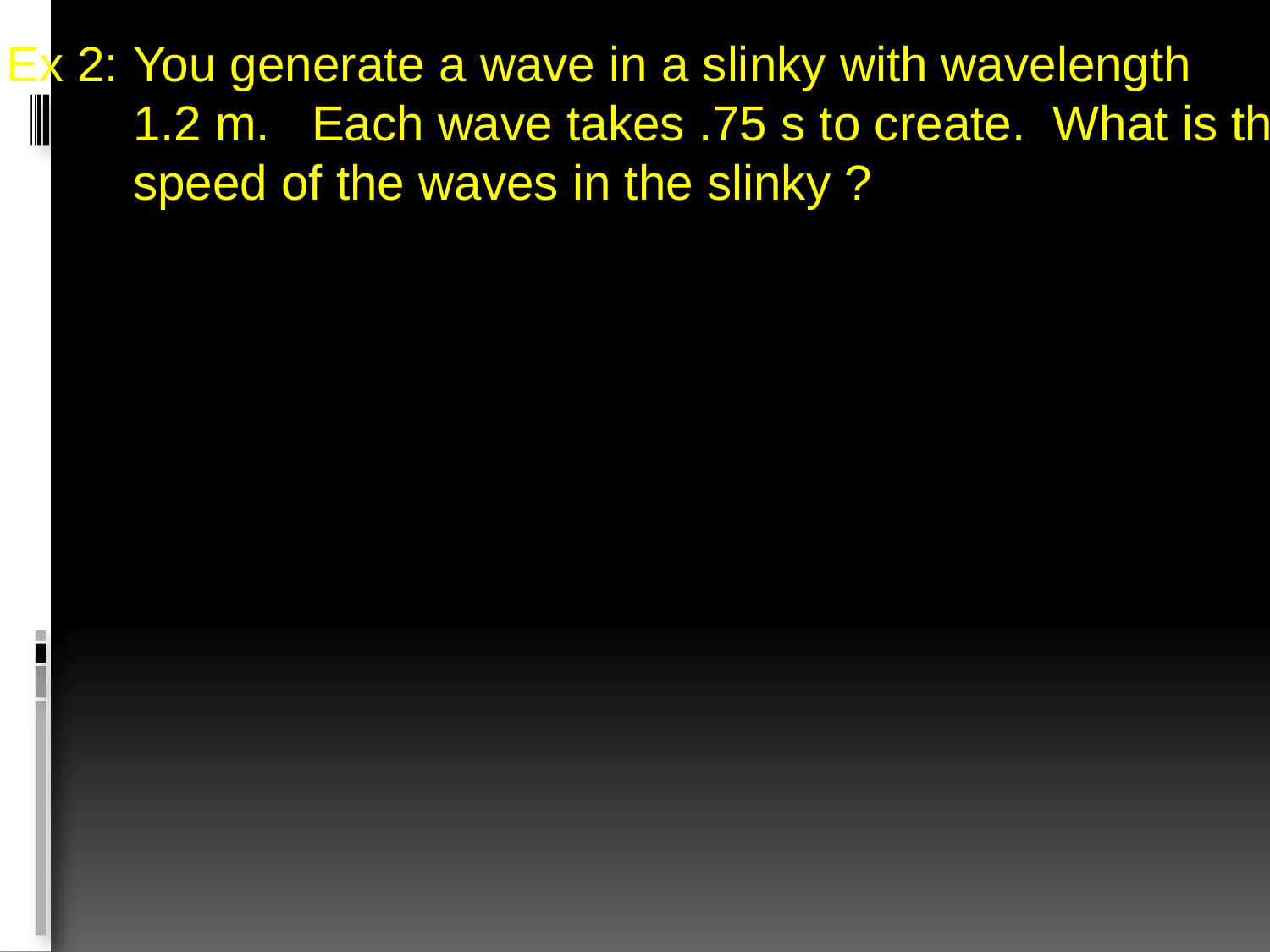

Ex 2: 	You generate a wave in a slinky with wavelength
	1.2 m.   Each wave takes .75 s to create.  What is the
	speed of the waves in the slinky ?